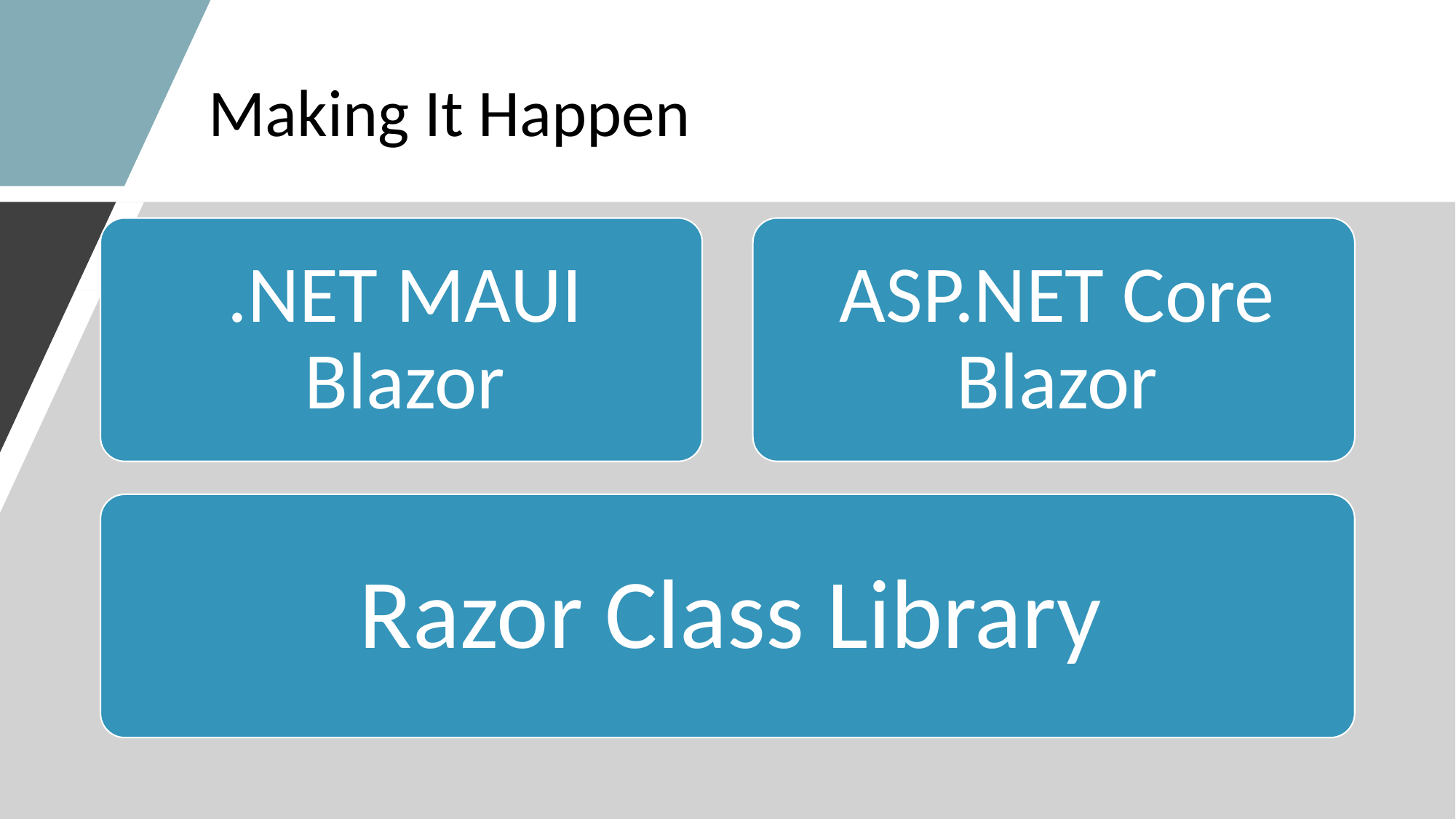

# Making It Happen

Razor Class Library
.NET MAUI Blazor
ASP.NET Core Blazor